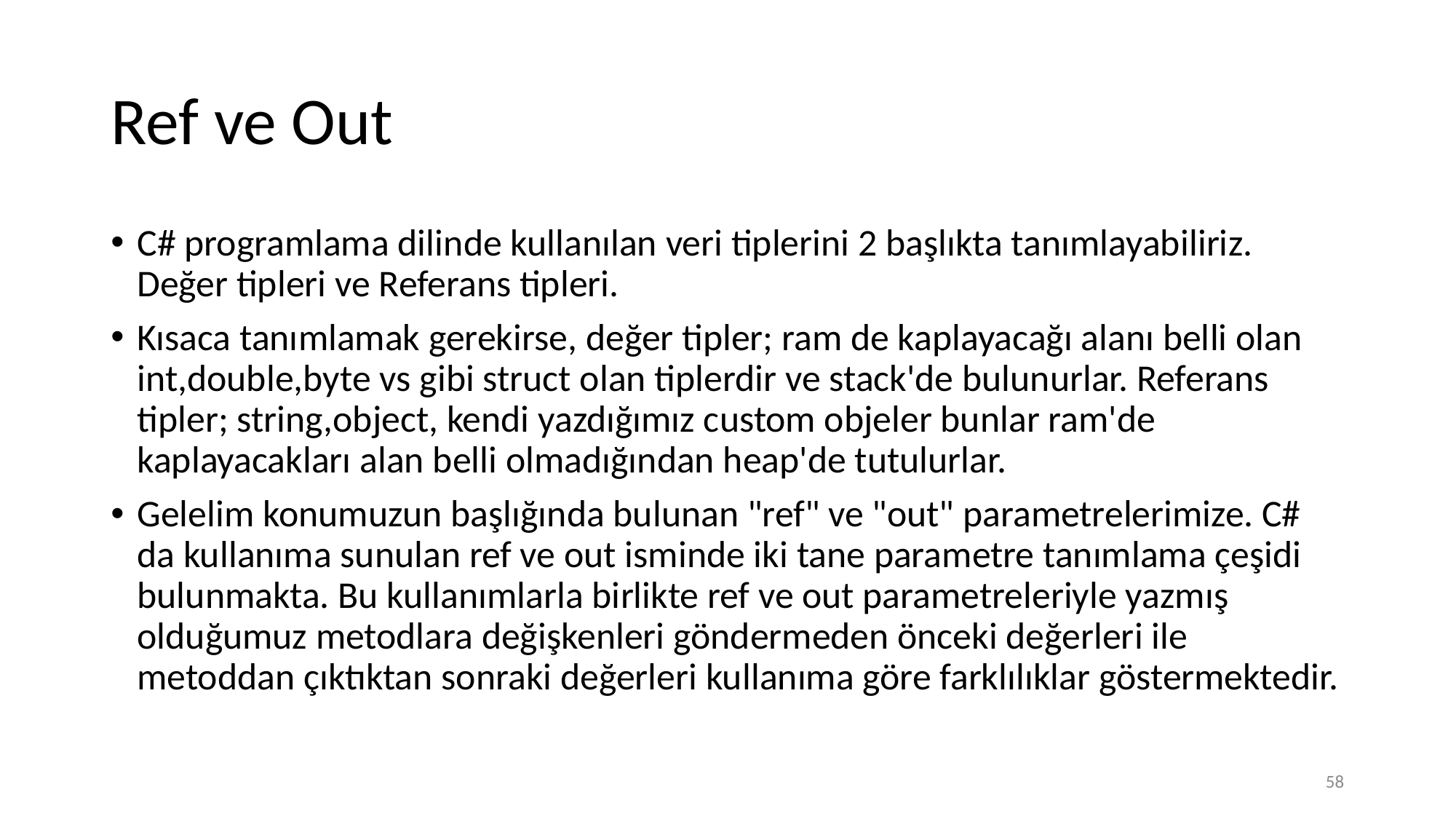

# Ref ve Out
C# programlama dilinde kullanılan veri tiplerini 2 başlıkta tanımlayabiliriz. Değer tipleri ve Referans tipleri.
Kısaca tanımlamak gerekirse, değer tipler; ram de kaplayacağı alanı belli olan int,double,byte vs gibi struct olan tiplerdir ve stack'de bulunurlar. Referans tipler; string,object, kendi yazdığımız custom objeler bunlar ram'de kaplayacakları alan belli olmadığından heap'de tutulurlar.
Gelelim konumuzun başlığında bulunan "ref" ve "out" parametrelerimize. C# da kullanıma sunulan ref ve out isminde iki tane parametre tanımlama çeşidi bulunmakta. Bu kullanımlarla birlikte ref ve out parametreleriyle yazmış olduğumuz metodlara değişkenleri göndermeden önceki değerleri ile metoddan çıktıktan sonraki değerleri kullanıma göre farklılıklar göstermektedir.

58